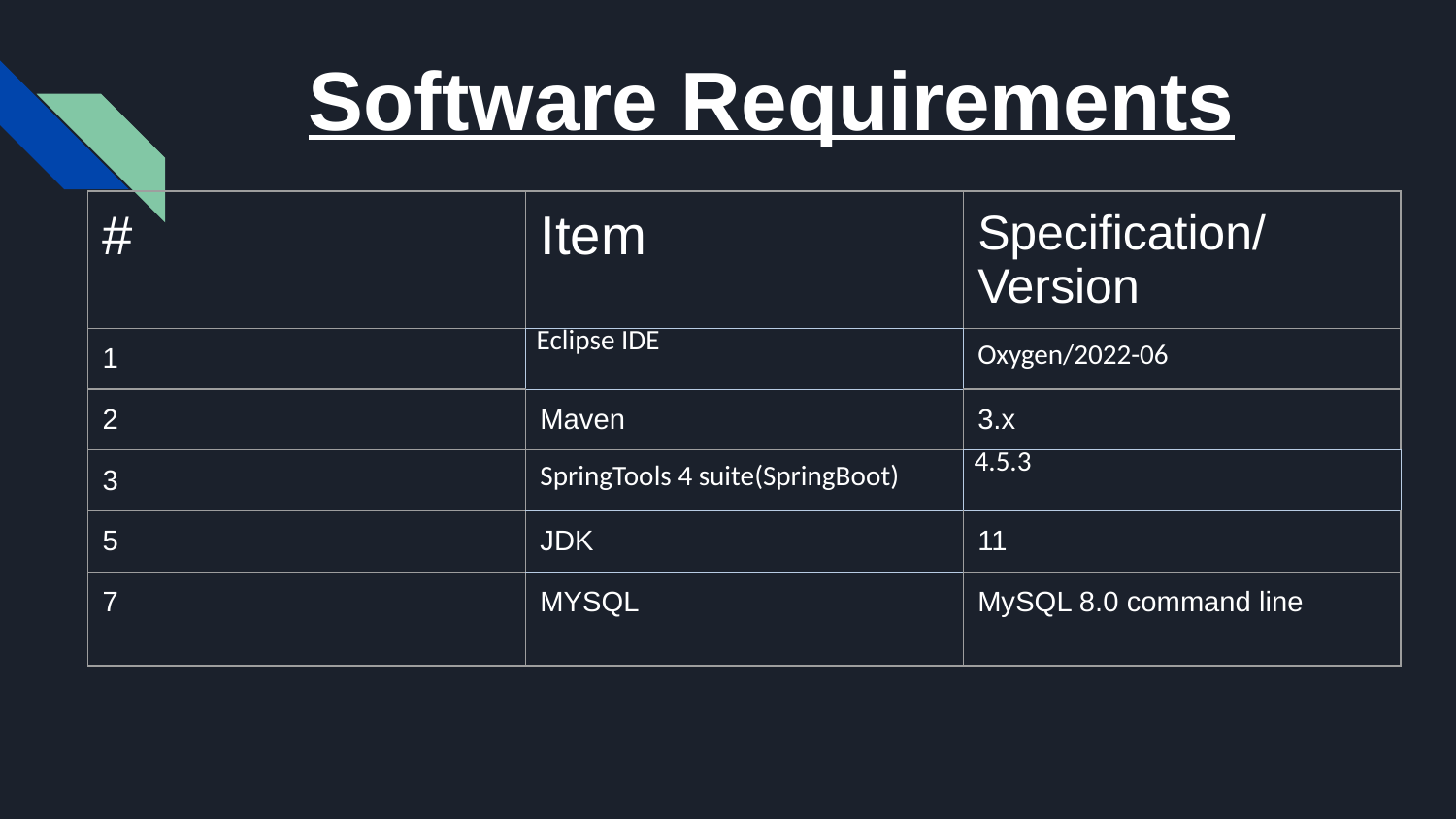

# Software Requirements
| # | Item | Specification/Version |
| --- | --- | --- |
| 1 | Eclipse IDE | Oxygen/2022-06 |
| 2 | Maven | 3.x |
| 3 | SpringTools 4 suite(SpringBoot) | 4.5.3 |
| 5 | JDK | 11 |
| 7 | MYSQL | MySQL 8.0 command line |